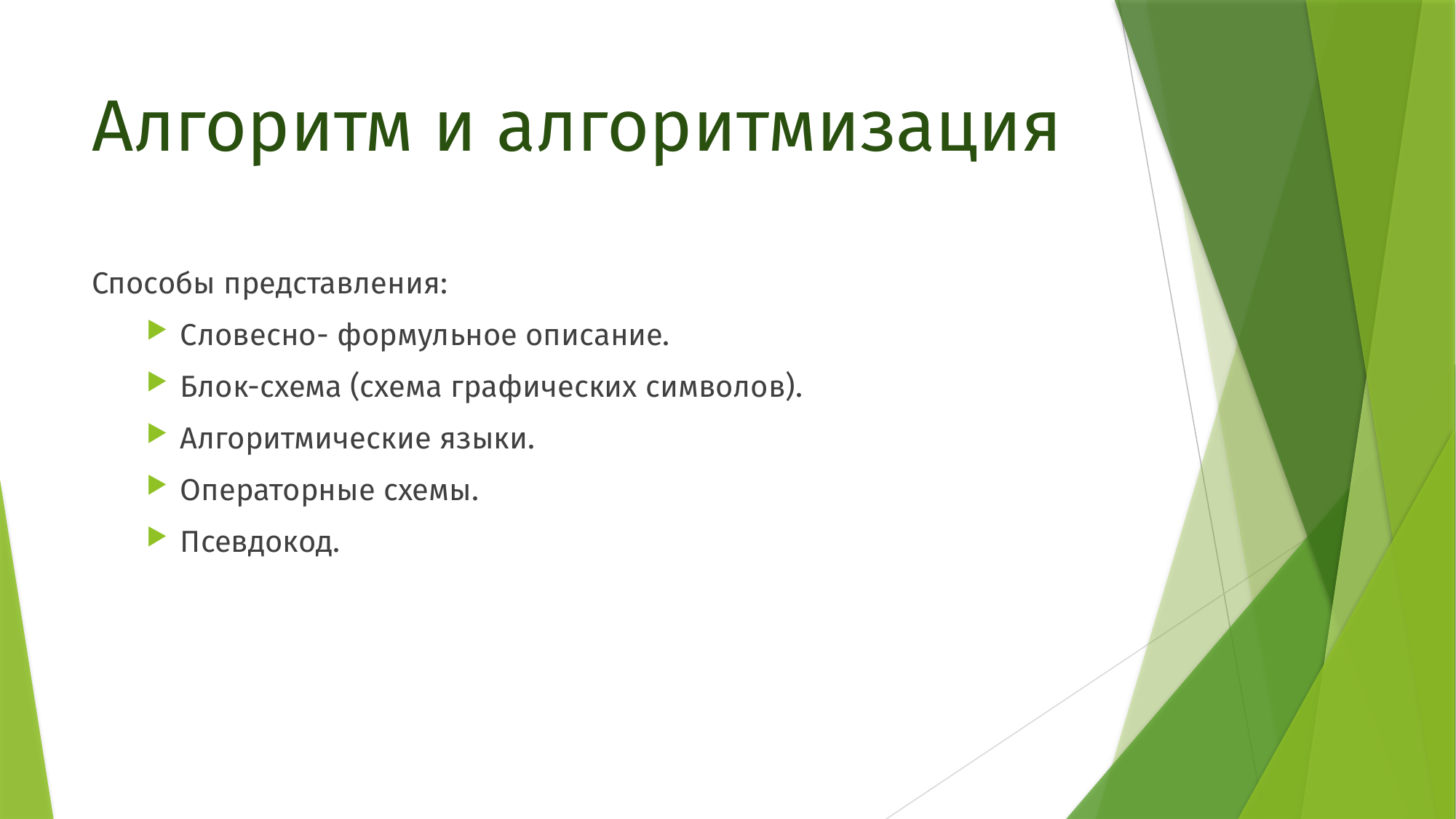

# Алгоритм и алгоритмизация
Способы представления:
Словесно- формульное описание.
Блок-схема (схема графических символов).
Алгоритмические языки.
Операторные схемы.
Псевдокод.